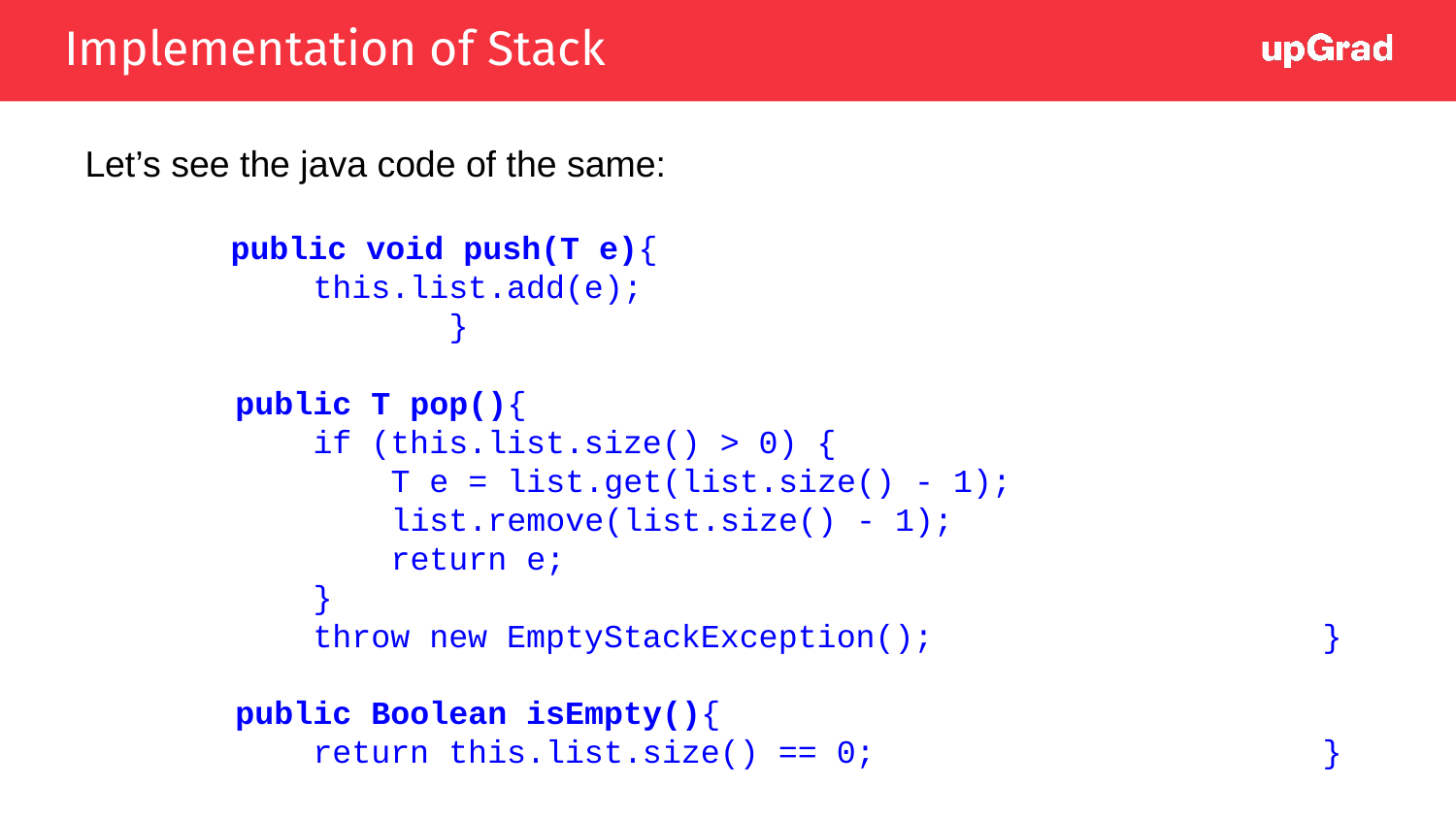

# Implementation of Stack

Let’s see the java code of the same:

public void push(T e){
        this.list.add(e);							}

    public T pop(){
        if (this.list.size() > 0) {
            T e = list.get(list.size() - 1);
            list.remove(list.size() - 1);
            return e;
        }
        throw new EmptyStackException();			}

    public Boolean isEmpty(){
        return this.list.size() == 0;				}